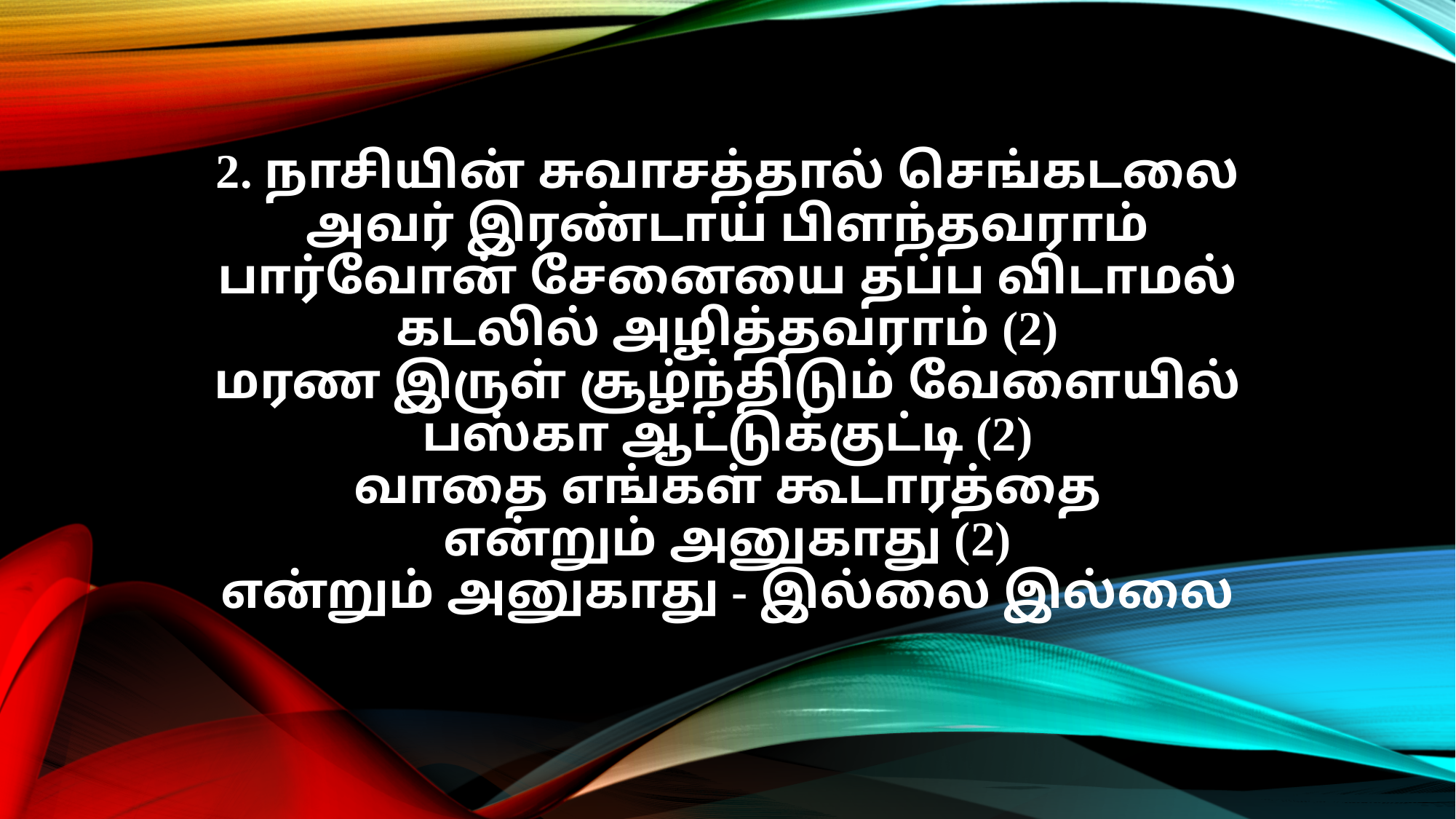

2. நாசியின் சுவாசத்தால் செங்கடலை
அவர் இரண்டாய் பிளந்தவராம்
பார்வோன் சேனையை தப்ப விடாமல்
கடலில் அழித்தவராம் (2)
மரண இருள் சூழ்ந்திடும் வேளையில்
பஸ்கா ஆட்டுக்குட்டி (2)
வாதை எங்கள் கூடாரத்தை
என்றும் அனுகாது (2)
என்றும் அனுகாது - இல்லை இல்லை